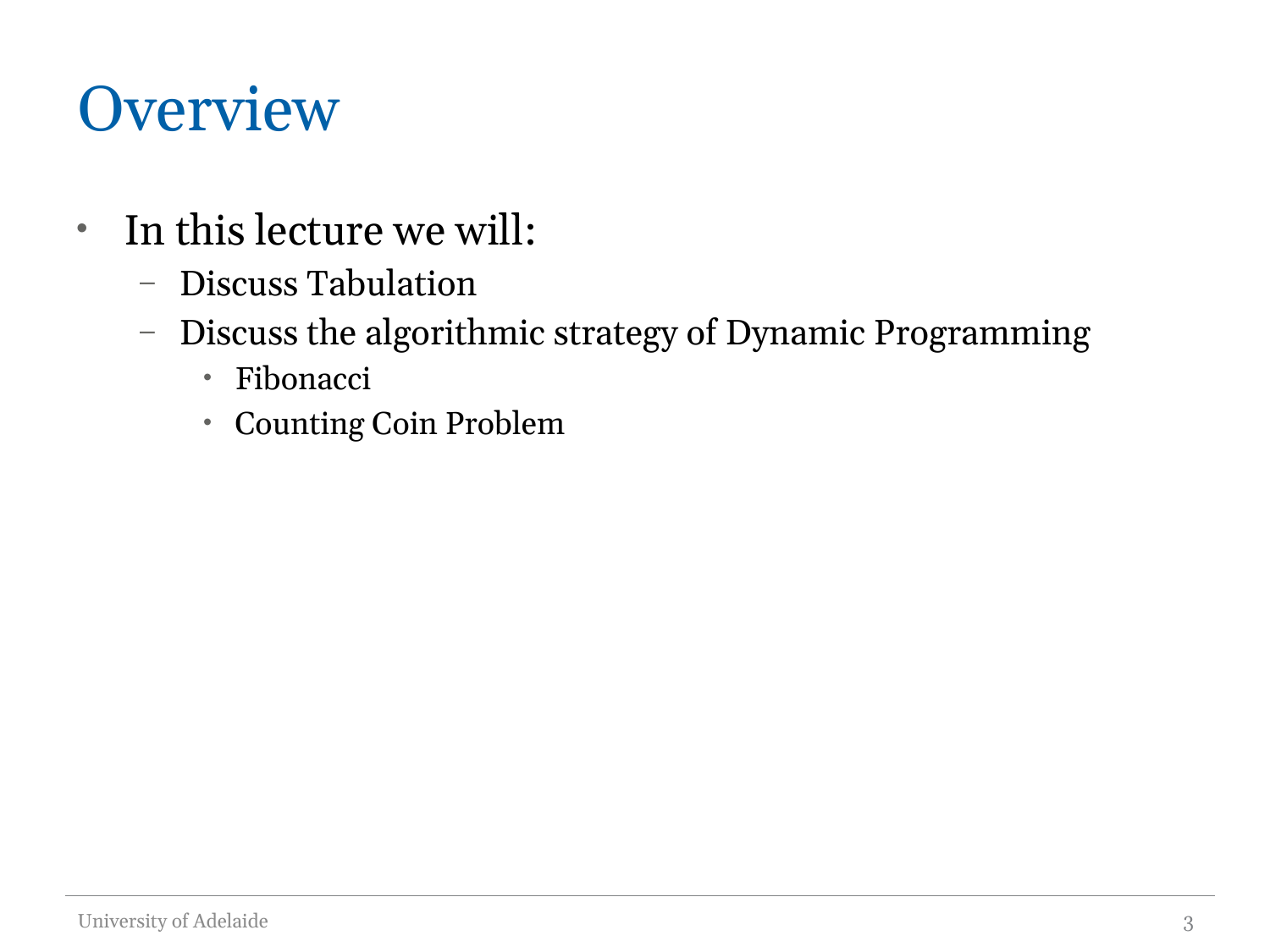

# Overview
In this lecture we will:
Discuss Tabulation
Discuss the algorithmic strategy of Dynamic Programming
Fibonacci
Counting Coin Problem

University of Adelaide
3